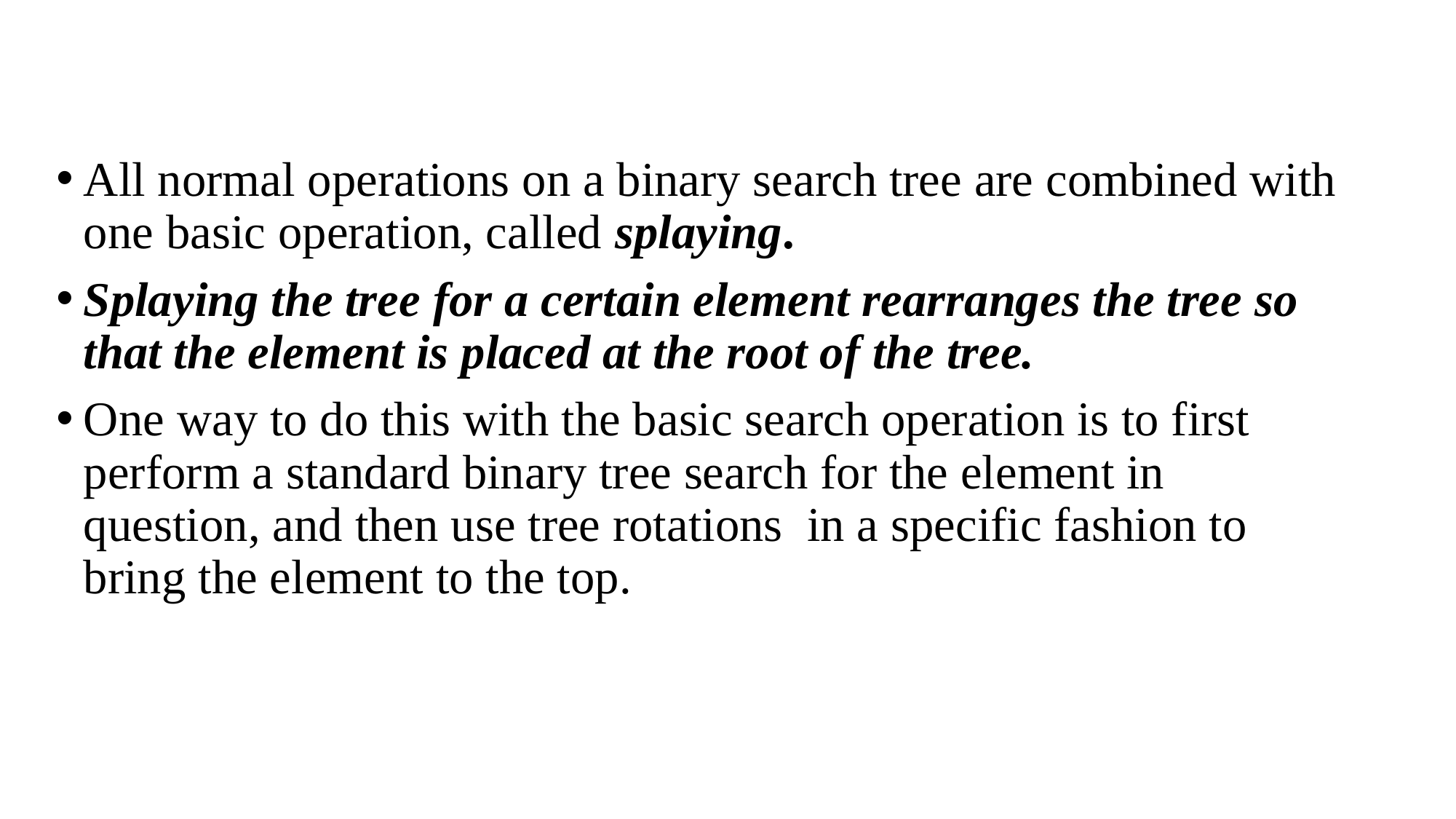

All normal operations on a binary search tree are combined with one basic operation, called splaying.
Splaying the tree for a certain element rearranges the tree so that the element is placed at the root of the tree.
One way to do this with the basic search operation is to first perform a standard binary tree search for the element in question, and then use tree rotations  in a specific fashion to bring the element to the top.